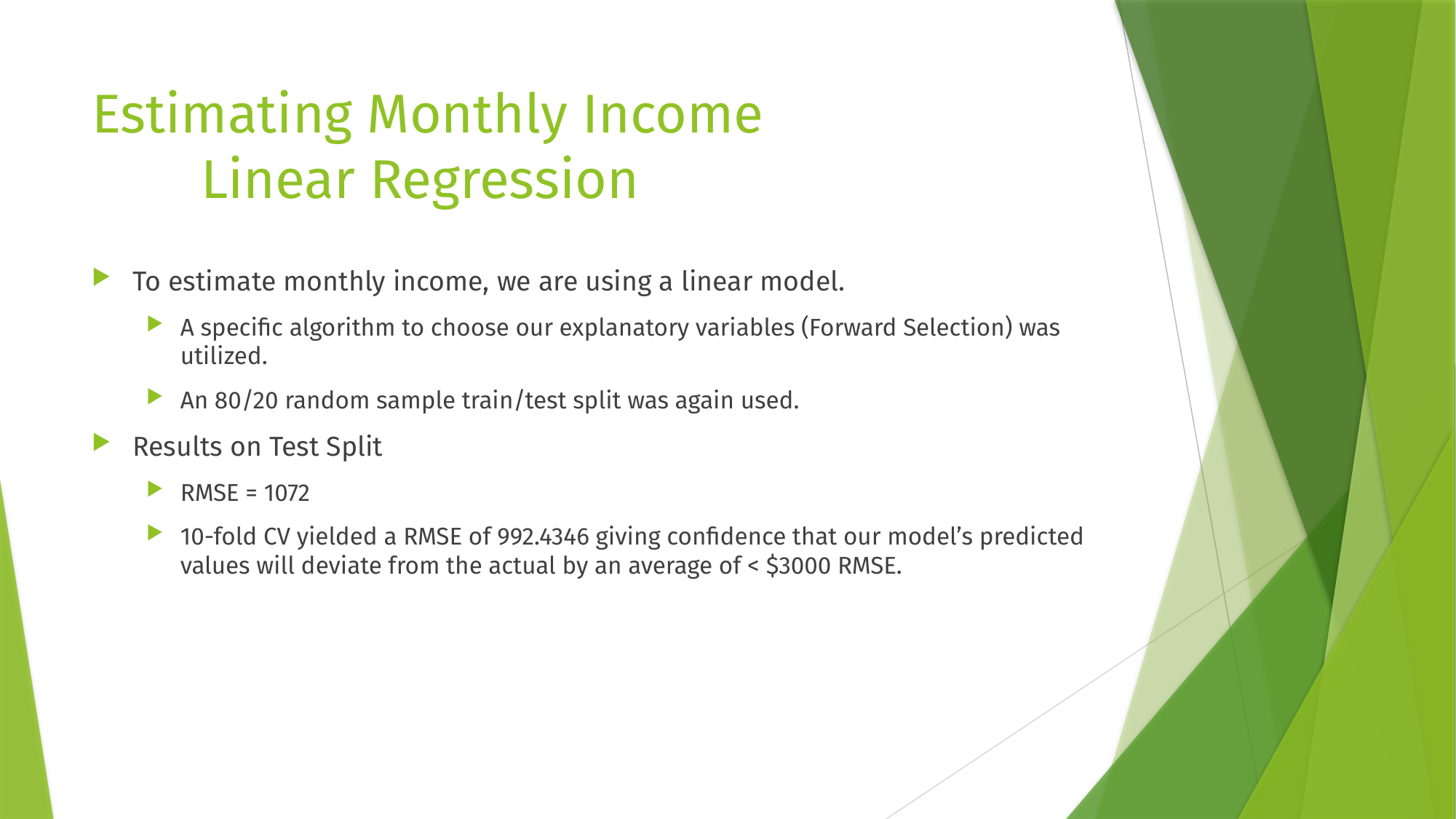

# Estimating Monthly Income Linear Regression
To estimate monthly income, we are using a linear model.
A specific algorithm to choose our explanatory variables (Forward Selection) was utilized.
An 80/20 random sample train/test split was again used.
Results on Test Split
RMSE = 1072
10-fold CV yielded a RMSE of 992.4346 giving confidence that our model’s predicted values will deviate from the actual by an average of < $3000 RMSE.